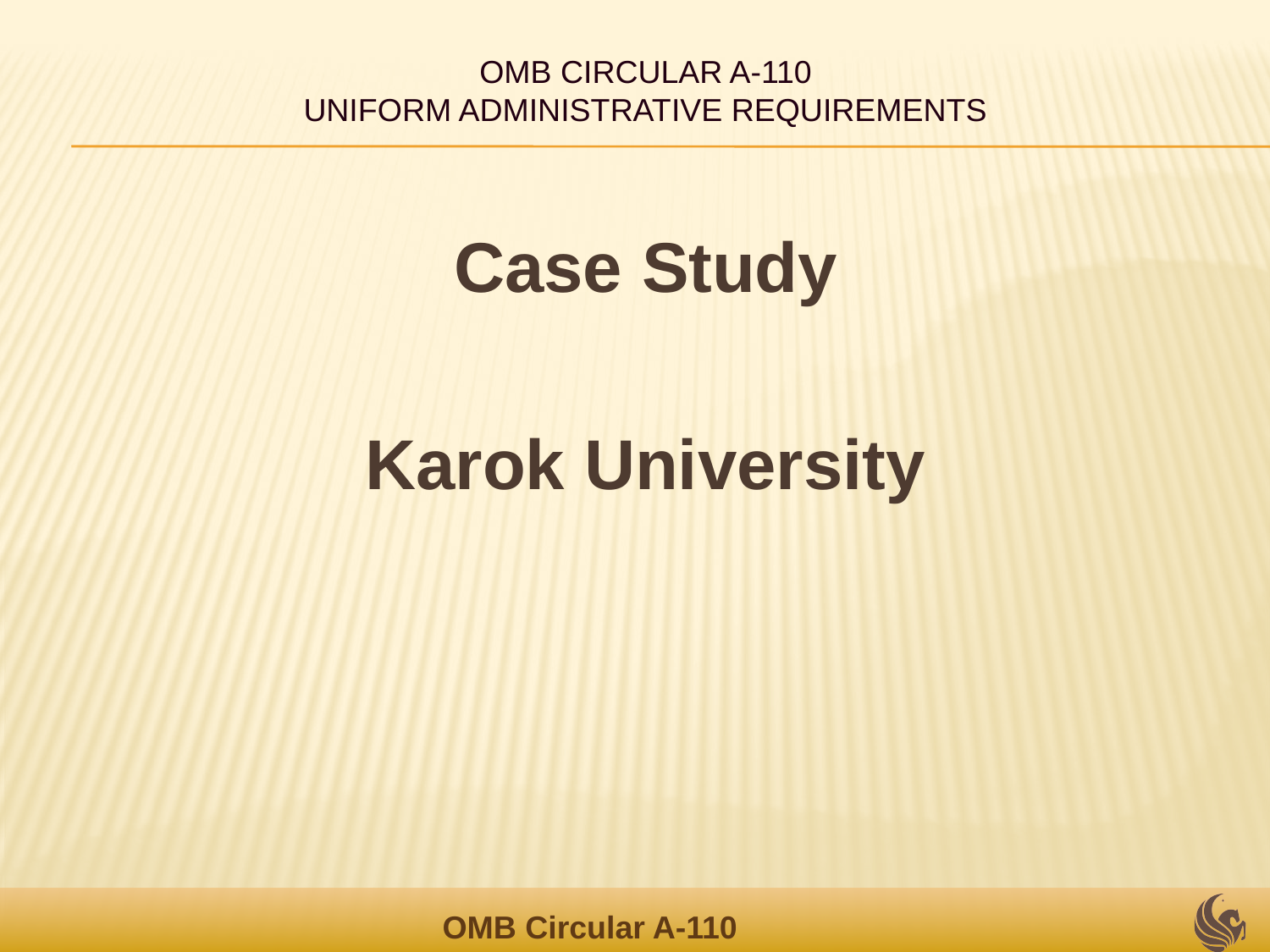

# OMB Circular A-110 Uniform Administrative Requirements
Case Study

Karok University
OMB Circular A-110